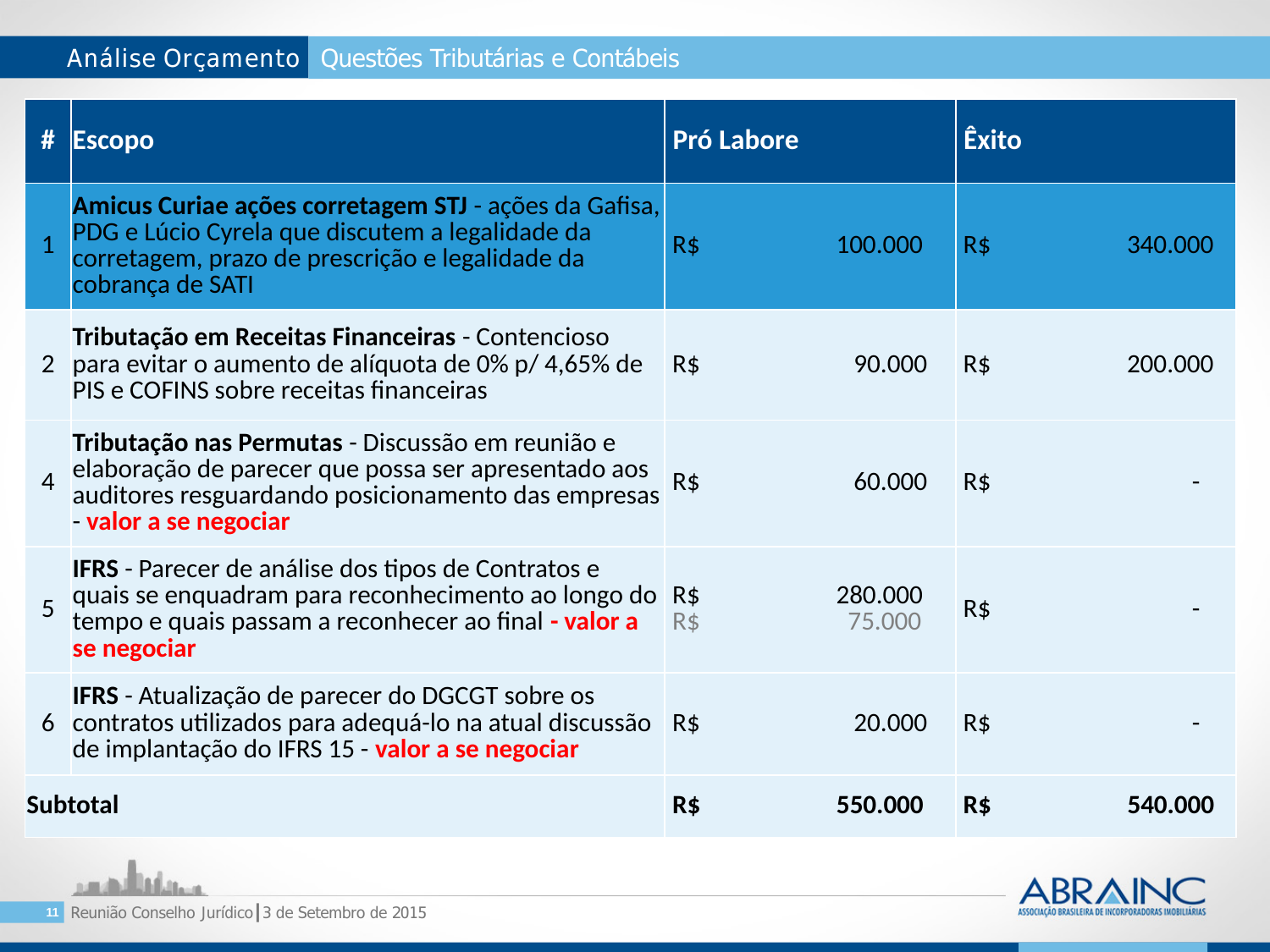

Análise Orçamento
Questões Tributárias e Contábeis
| # | Escopo | Pró Labore | Êxito |
| --- | --- | --- | --- |
| 1 | Amicus Curiae ações corretagem STJ - ações da Gafisa, PDG e Lúcio Cyrela que discutem a legalidade da corretagem, prazo de prescrição e legalidade da cobrança de SATI | R$ 100.000 | R$ 340.000 |
| 2 | Tributação em Receitas Financeiras - Contencioso para evitar o aumento de alíquota de 0% p/ 4,65% de PIS e COFINS sobre receitas financeiras | R$ 90.000 | R$ 200.000 |
| 4 | Tributação nas Permutas - Discussão em reunião e elaboração de parecer que possa ser apresentado aos auditores resguardando posicionamento das empresas - valor a se negociar | R$ 60.000 | R$ - |
| 5 | IFRS - Parecer de análise dos tipos de Contratos e quais se enquadram para reconhecimento ao longo do tempo e quais passam a reconhecer ao final - valor a se negociar | R$ 280.000 R$ 75.000 | R$ - |
| 6 | IFRS - Atualização de parecer do DGCGT sobre os contratos utilizados para adequá-lo na atual discussão de implantação do IFRS 15 - valor a se negociar | R$ 20.000 | R$ - |
| Subtotal |  | R$ 550.000 | R$ 540.000 |